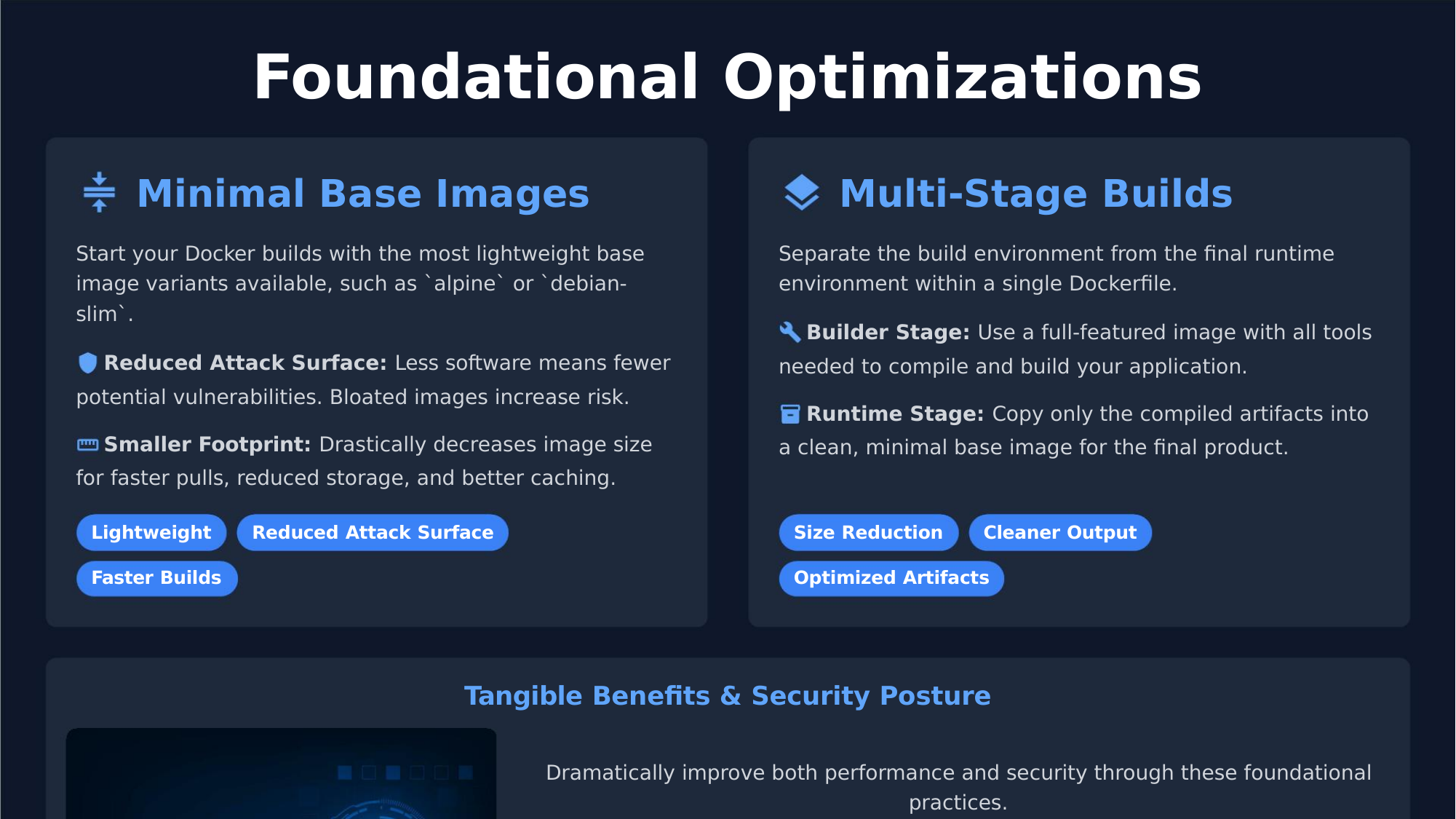

Foundational Optimizations
Minimal Base Images
Multi-Stage Builds
Start your Docker builds with the most lightweight base
image variants available, such as `alpine` or `debian-
slim`.
Separate the build environment from the ﬁnal runtime
environment within a single Dockerﬁle.
Builder Stage: Use a full-featured image with all tools
Reduced Attack Surface: Less software means fewer
needed to compile and build your application.
potential vulnerabilities. Bloated images increase risk.
Runtime Stage: Copy only the compiled artifacts into
Smaller Footprint: Drastically decreases image size
a clean, minimal base image for the ﬁnal product.
for faster pulls, reduced storage, and better caching.
Lightweight
Faster Builds
Reduced Attack Surface
Size Reduction
Cleaner Output
Optimized Artifacts
Tangible Beneﬁts & Security Posture
Dramatically improve both performance and security through these foundational
practices.
44%
30+
of image scans reveal known vulnerabilities
vulnerabilities are found in many popular,
due to non-optimized base images.
unoptimized Docker images.
Source: Snyk - 10 Docker Security Best Practices